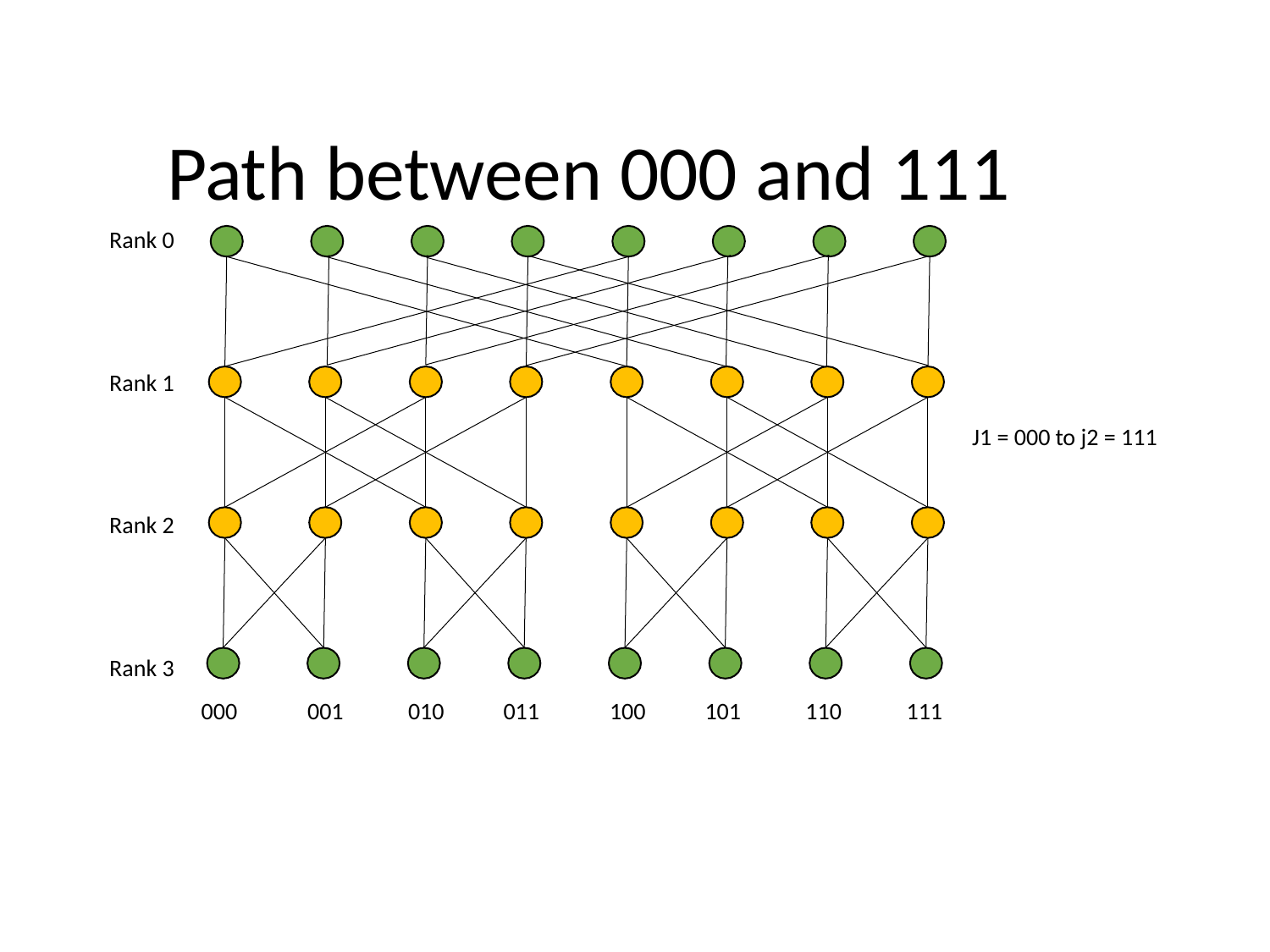

# Path between 000 and 111
Rank 0

Rank 1
J1 = 000 to j2 = 111
Rank 2
Rank 3
000
001
010
011
100
101
110
111